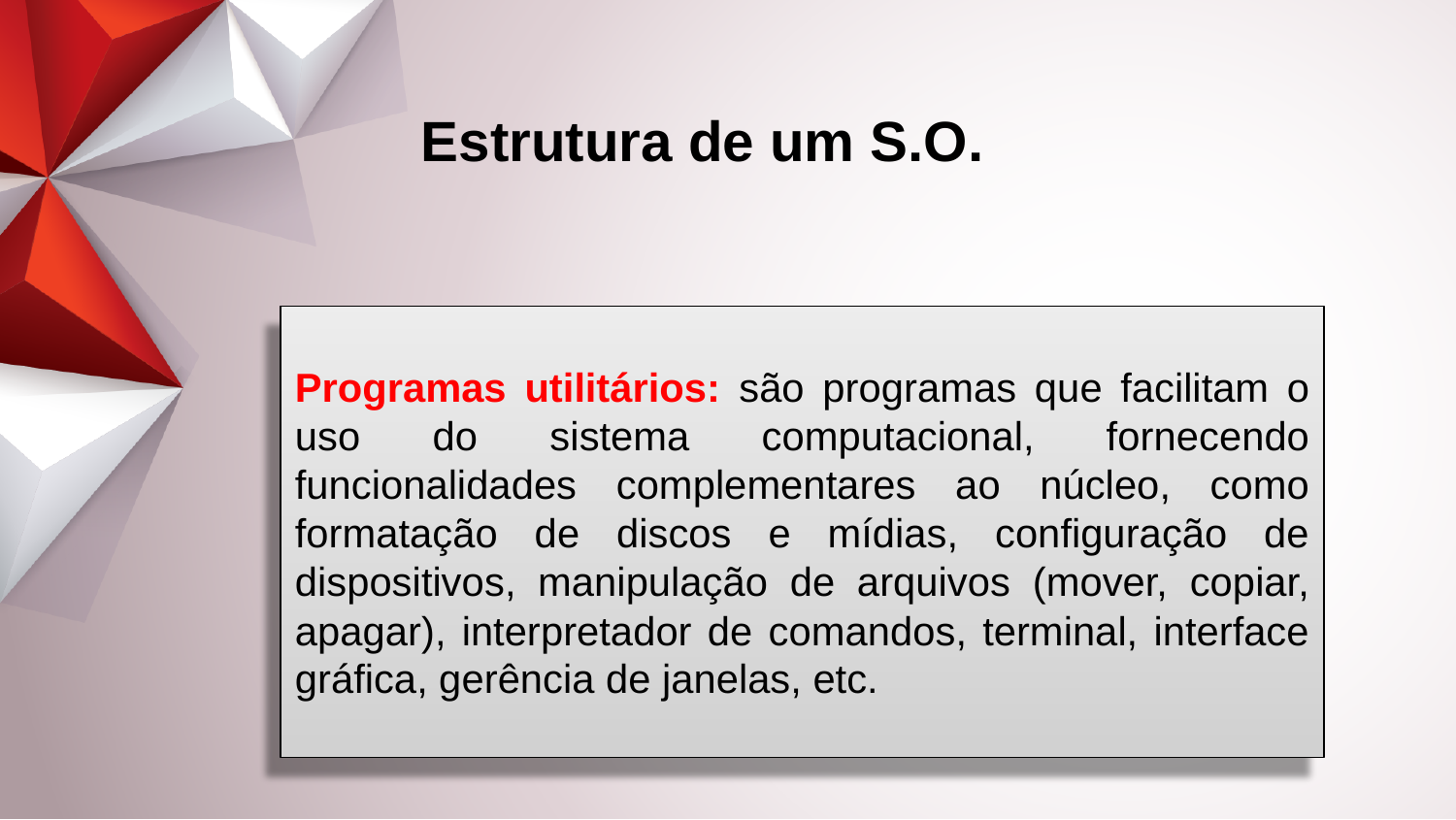

Estrutura de um S.O.

Programas utilitários: são programas que facilitam o uso do sistema computacional, fornecendo funcionalidades complementares ao núcleo, como formatação de discos e mídias, configuração de dispositivos, manipulação de arquivos (mover, copiar, apagar), interpretador de comandos, terminal, interface gráfica, gerência de janelas, etc.